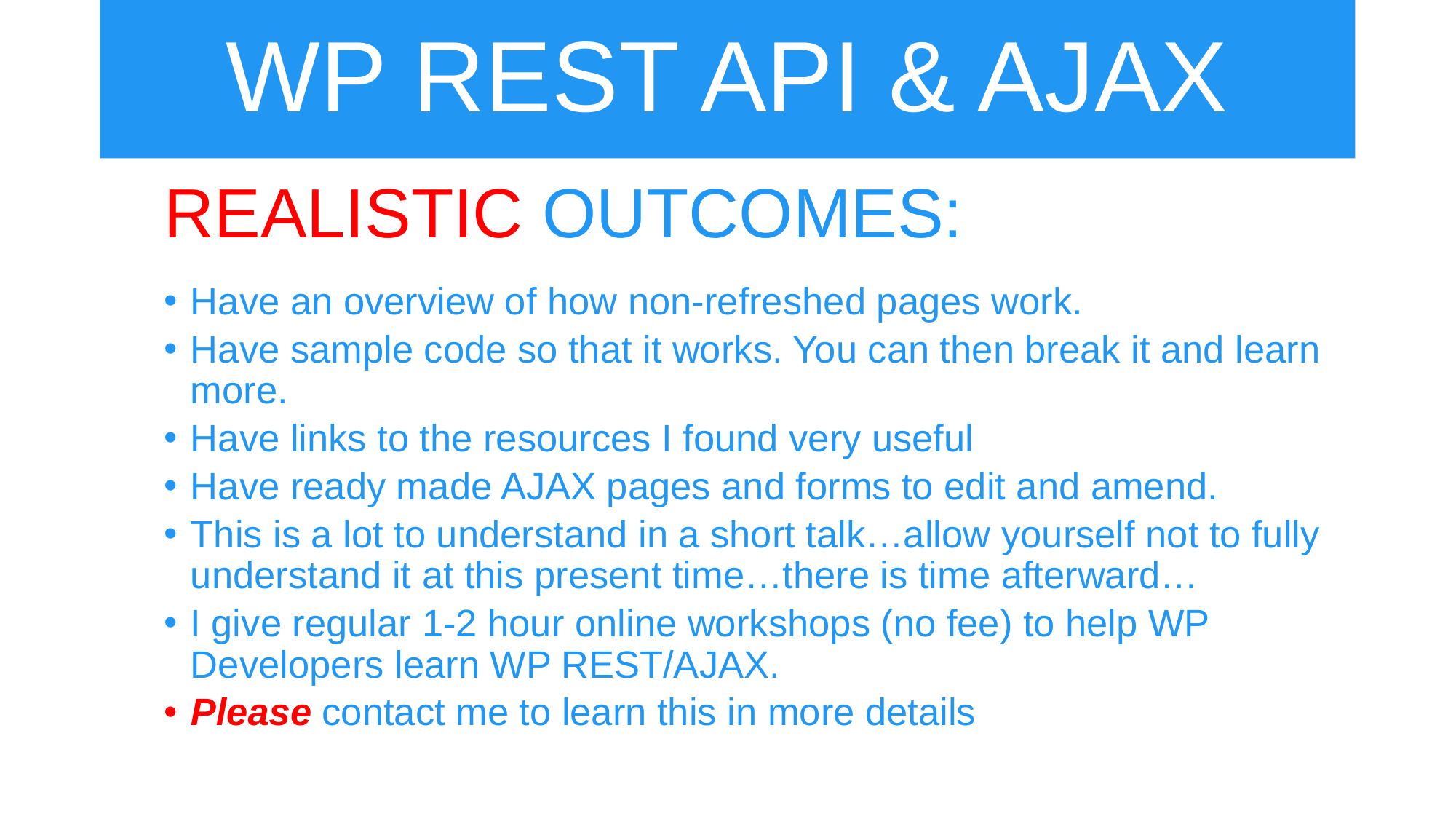

# WP REST API & AJAX
REALISTIC OUTCOMES:

Have an overview of how non-refreshed pages work.
Have sample code so that it works. You can then break it and learn more.
Have links to the resources I found very useful
Have ready made AJAX pages and forms to edit and amend.
This is a lot to understand in a short talk…allow yourself not to fully understand it at this present time…there is time afterward…
I give regular 1-2 hour online workshops (no fee) to help WP Developers learn WP REST/AJAX.
Please contact me to learn this in more details